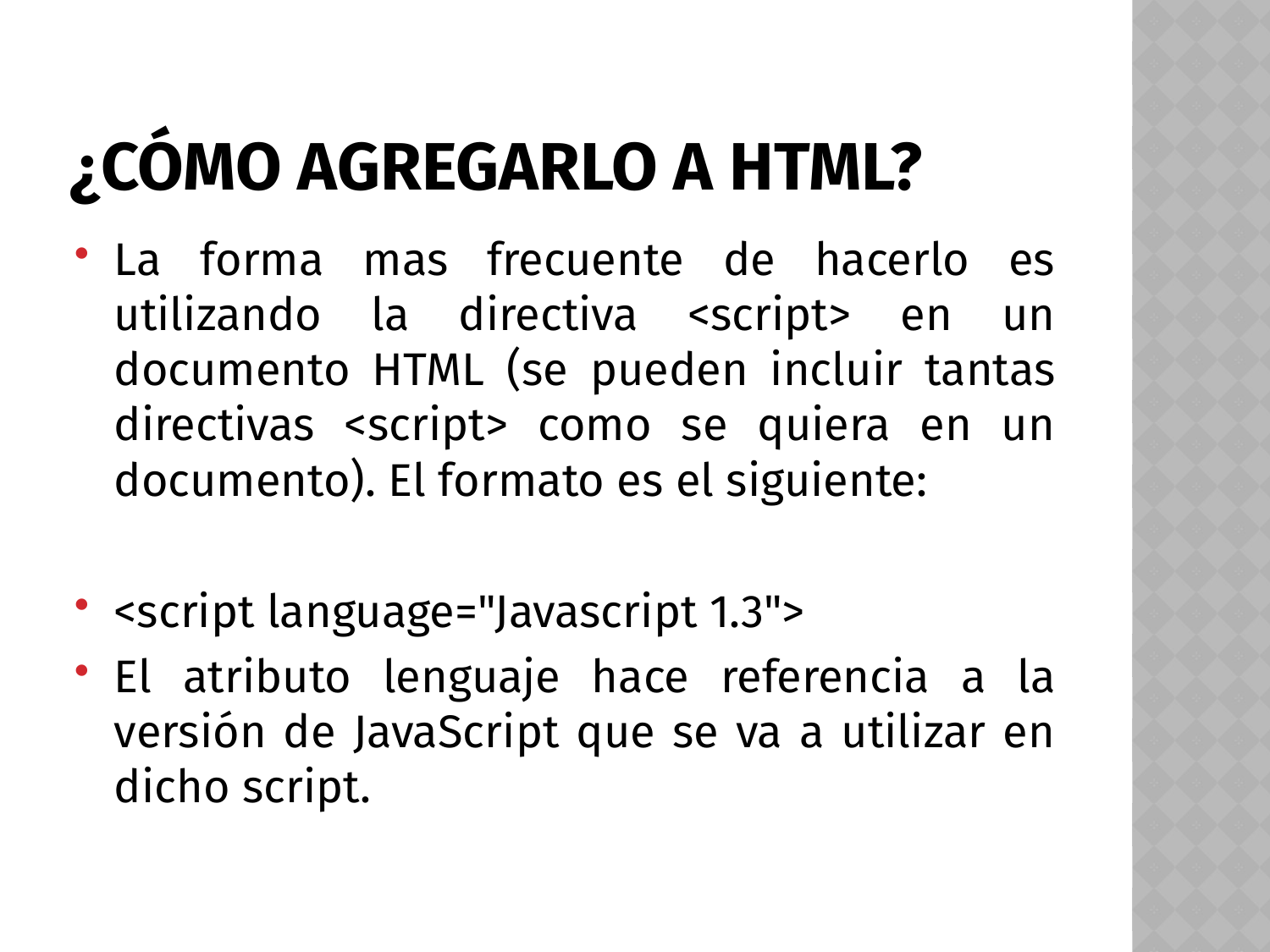

# ¿cómo Agregarlo a html?
La forma mas frecuente de hacerlo es utilizando la directiva <script> en un documento HTML (se pueden incluir tantas directivas <script> como se quiera en un documento). El formato es el siguiente:

<script language="Javascript 1.3">
El atributo lenguaje hace referencia a la versión de JavaScript que se va a utilizar en dicho script.